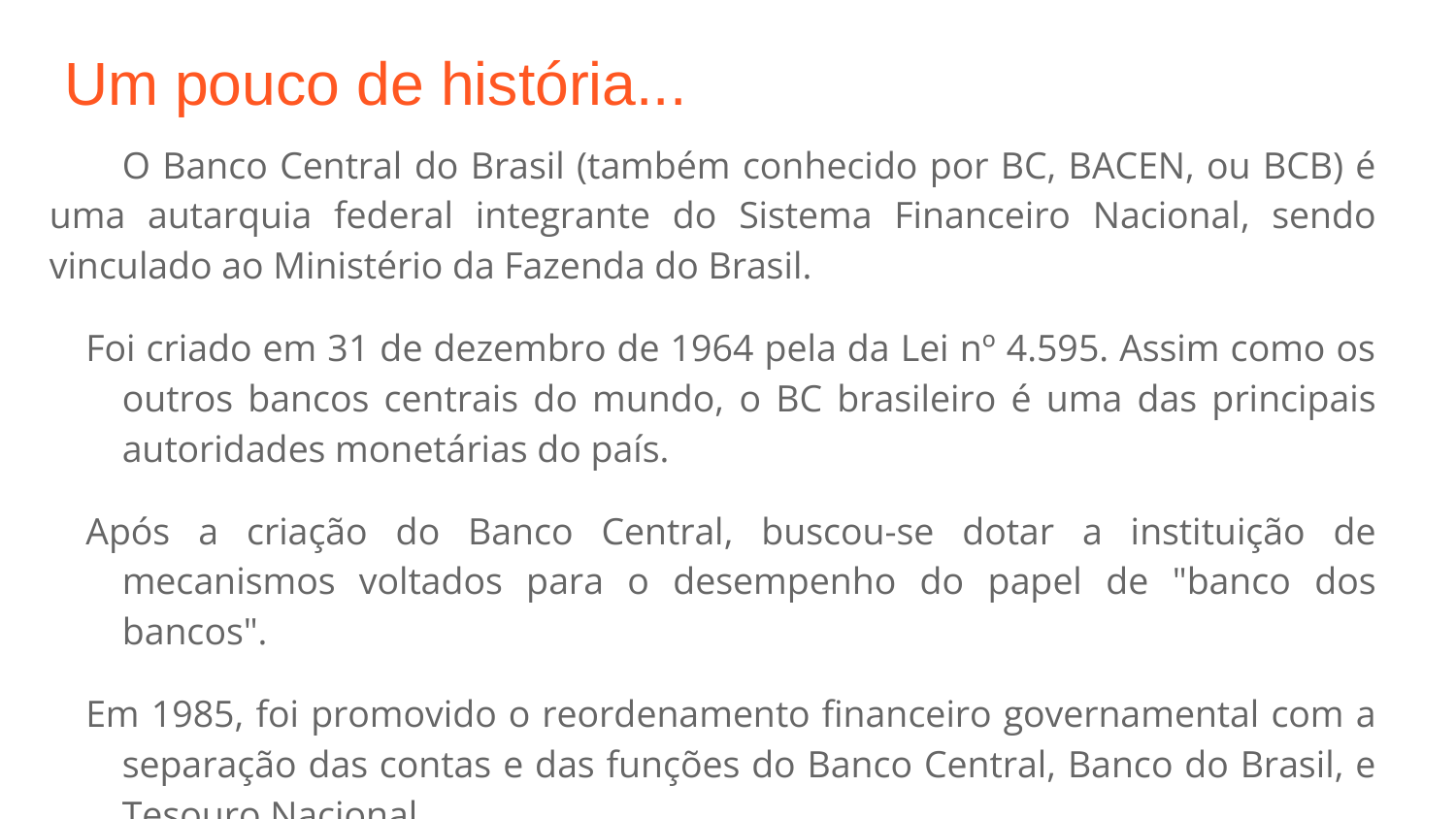

# Um pouco de história...
O Banco Central do Brasil (também conhecido por BC, BACEN, ou BCB) é uma autarquia federal integrante do Sistema Financeiro Nacional, sendo vinculado ao Ministério da Fazenda do Brasil.
Foi criado em 31 de dezembro de 1964 pela da Lei nº 4.595. Assim como os outros bancos centrais do mundo, o BC brasileiro é uma das principais autoridades monetárias do país.
Após a criação do Banco Central, buscou-se dotar a instituição de mecanismos voltados para o desempenho do papel de "banco dos bancos".
Em 1985, foi promovido o reordenamento financeiro governamental com a separação das contas e das funções do Banco Central, Banco do Brasil, e Tesouro Nacional.